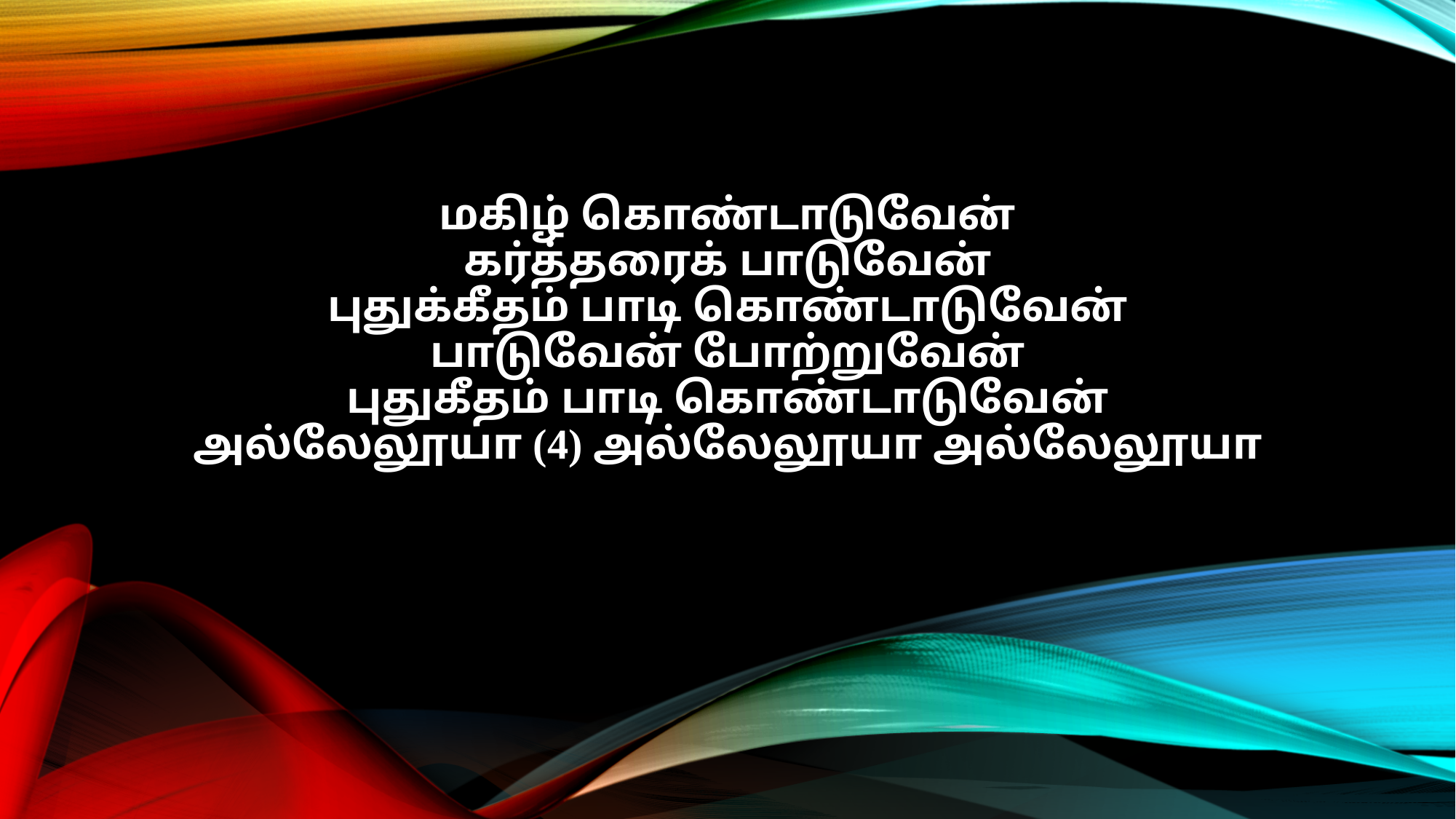

மகிழ் கொண்டாடுவேன்
கர்த்தரைக் பாடுவேன்
புதுக்கீதம் பாடி கொண்டாடுவேன்
பாடுவேன் போற்றுவேன்
புதுகீதம் பாடி கொண்டாடுவேன்
அல்லேலூயா (4) அல்லேலூயா அல்லேலூயா